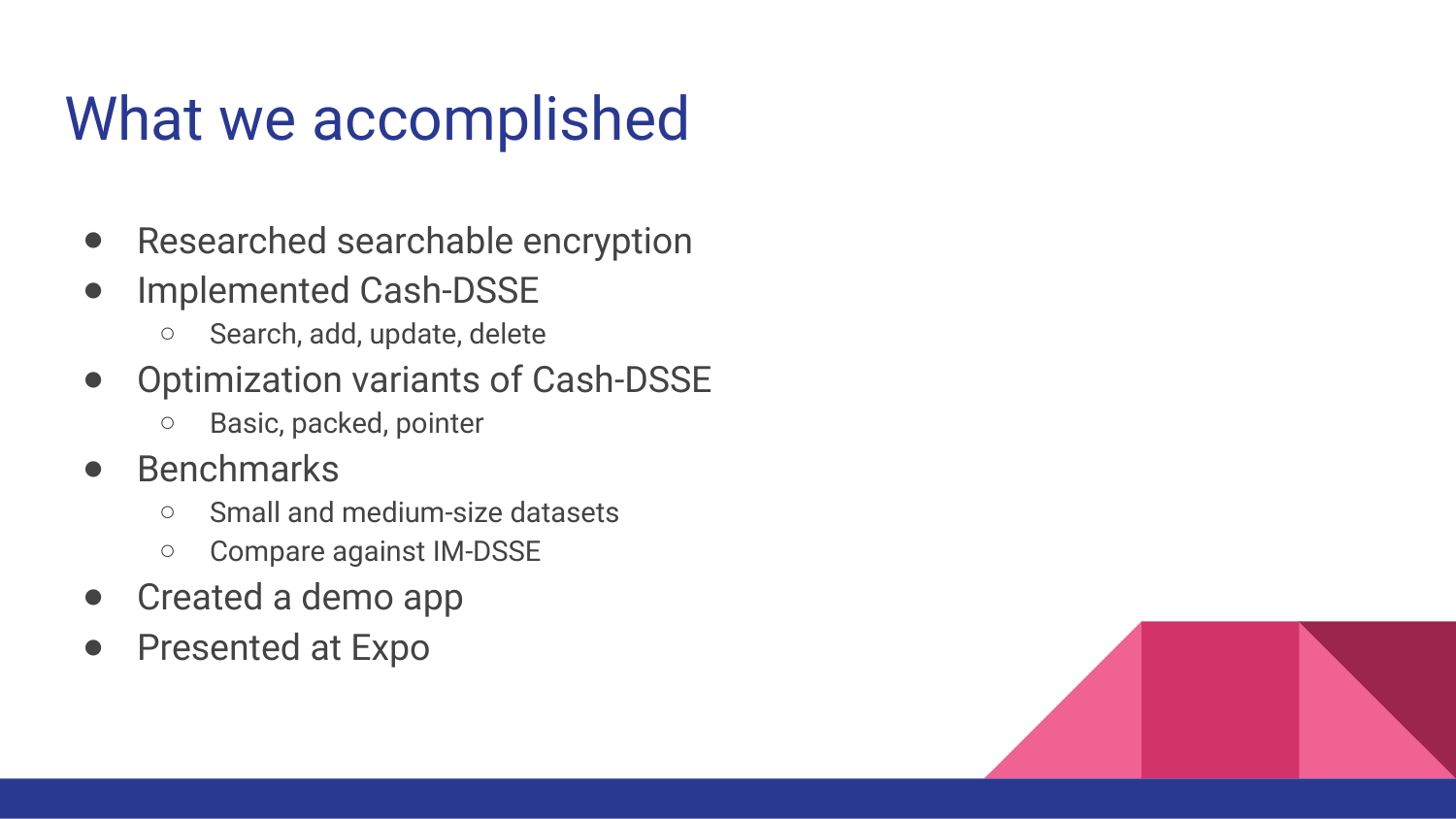

# What we accomplished
Researched searchable encryption
Implemented Cash-DSSE
Search, add, update, delete
Optimization variants of Cash-DSSE
Basic, packed, pointer
Benchmarks
Small and medium-size datasets
Compare against IM-DSSE
Created a demo app
Presented at Expo